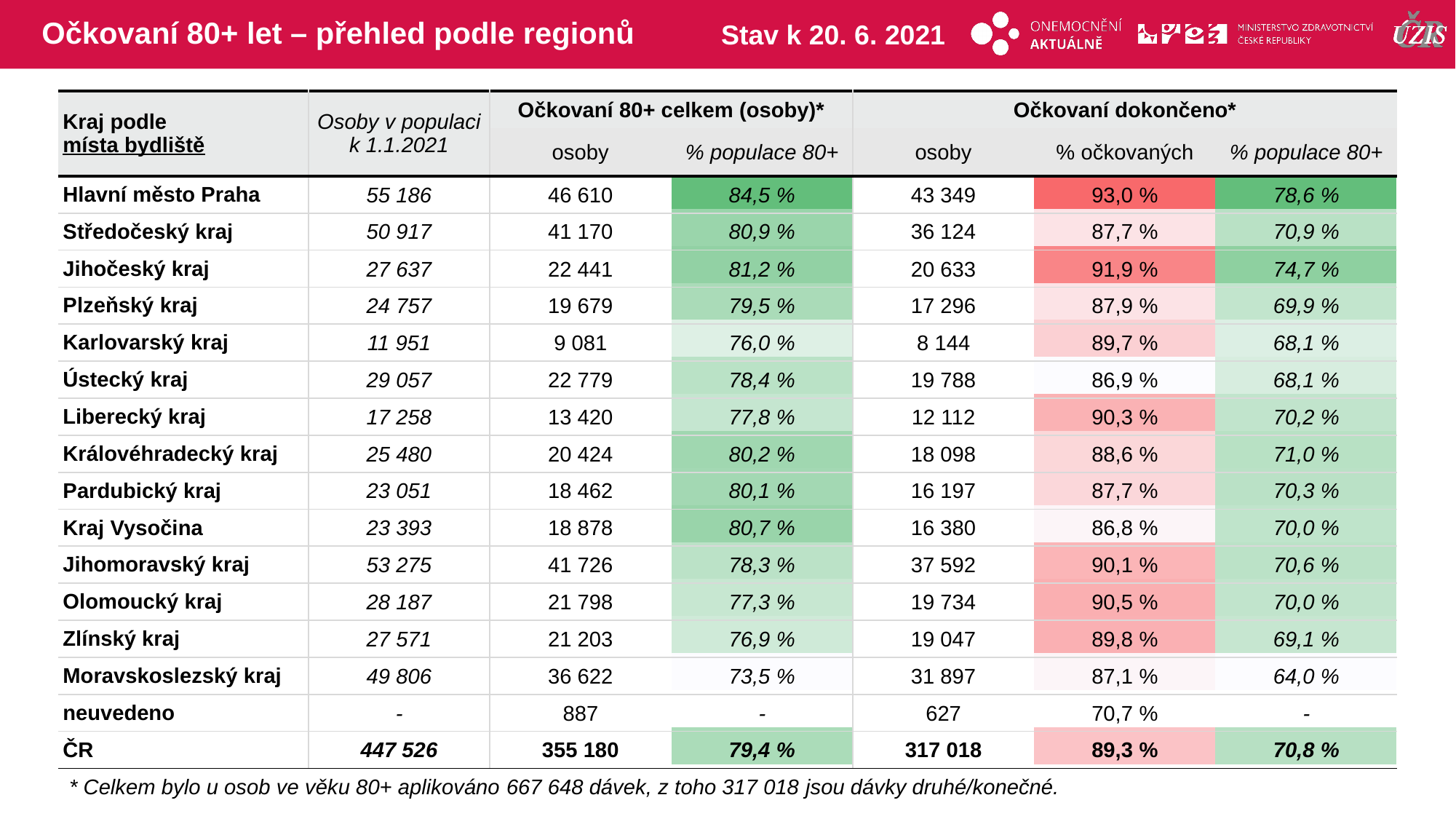

# Očkovaní 80+ let – přehled podle regionů
Stav k 20. 6. 2021
| Kraj podle místa bydliště | Osoby v populaci k 1.1.2021 | Očkovaní 80+ celkem (osoby)\* |  | Očkovaní dokončeno\* |  |  |
| --- | --- | --- | --- | --- | --- | --- |
|  |  | osoby | % populace 80+ | osoby | % očkovaných | % populace 80+ |
| Hlavní město Praha | 55 186 | 46 610 | 84,5 % | 43 349 | 93,0 % | 78,6 % |
| Středočeský kraj | 50 917 | 41 170 | 80,9 % | 36 124 | 87,7 % | 70,9 % |
| Jihočeský kraj | 27 637 | 22 441 | 81,2 % | 20 633 | 91,9 % | 74,7 % |
| Plzeňský kraj | 24 757 | 19 679 | 79,5 % | 17 296 | 87,9 % | 69,9 % |
| Karlovarský kraj | 11 951 | 9 081 | 76,0 % | 8 144 | 89,7 % | 68,1 % |
| Ústecký kraj | 29 057 | 22 779 | 78,4 % | 19 788 | 86,9 % | 68,1 % |
| Liberecký kraj | 17 258 | 13 420 | 77,8 % | 12 112 | 90,3 % | 70,2 % |
| Královéhradecký kraj | 25 480 | 20 424 | 80,2 % | 18 098 | 88,6 % | 71,0 % |
| Pardubický kraj | 23 051 | 18 462 | 80,1 % | 16 197 | 87,7 % | 70,3 % |
| Kraj Vysočina | 23 393 | 18 878 | 80,7 % | 16 380 | 86,8 % | 70,0 % |
| Jihomoravský kraj | 53 275 | 41 726 | 78,3 % | 37 592 | 90,1 % | 70,6 % |
| Olomoucký kraj | 28 187 | 21 798 | 77,3 % | 19 734 | 90,5 % | 70,0 % |
| Zlínský kraj | 27 571 | 21 203 | 76,9 % | 19 047 | 89,8 % | 69,1 % |
| Moravskoslezský kraj | 49 806 | 36 622 | 73,5 % | 31 897 | 87,1 % | 64,0 % |
| neuvedeno | - | 887 | - | 627 | 70,7 % | - |
| ČR | 447 526 | 355 180 | 79,4 % | 317 018 | 89,3 % | 70,8 % |
|  |  |  |  |  |  |
| --- | --- | --- | --- | --- | --- |
|  |  |  |  |  |  |
|  |  |  |  |  |  |
|  |  |  |  |  |  |
|  |  |  |  |  |  |
|  |  |  |  |  |  |
|  |  |  |  |  |  |
|  |  |  |  |  |  |
|  |  |  |  |  |  |
|  |  |  |  |  |  |
|  |  |  |  |  |  |
|  |  |  |  |  |  |
|  |  |  |  |  |  |
|  |  |  |  |  |  |
|  |  |  |  |  |  |
|  |  |  |  |  |  |
* Celkem bylo u osob ve věku 80+ aplikováno 667 648 dávek, z toho 317 018 jsou dávky druhé/konečné.